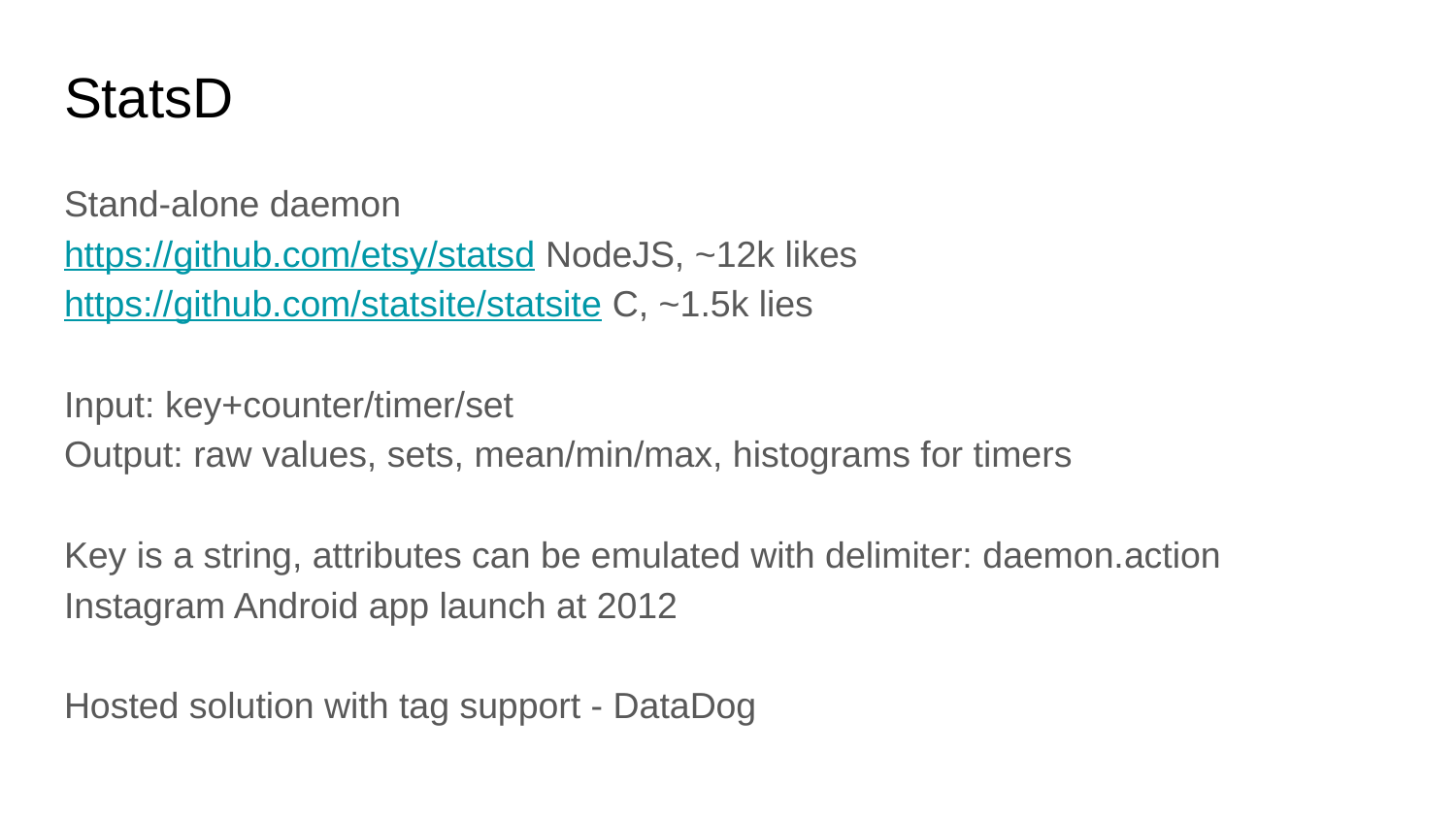

# StatsD
Stand-alone daemon
https://github.com/etsy/statsd NodeJS, ~12k likes
https://github.com/statsite/statsite C, ~1.5k lies
Input: key+counter/timer/set
Output: raw values, sets, mean/min/max, histograms for timers
Key is a string, attributes can be emulated with delimiter: daemon.action
Instagram Android app launch at 2012
Hosted solution with tag support - DataDog